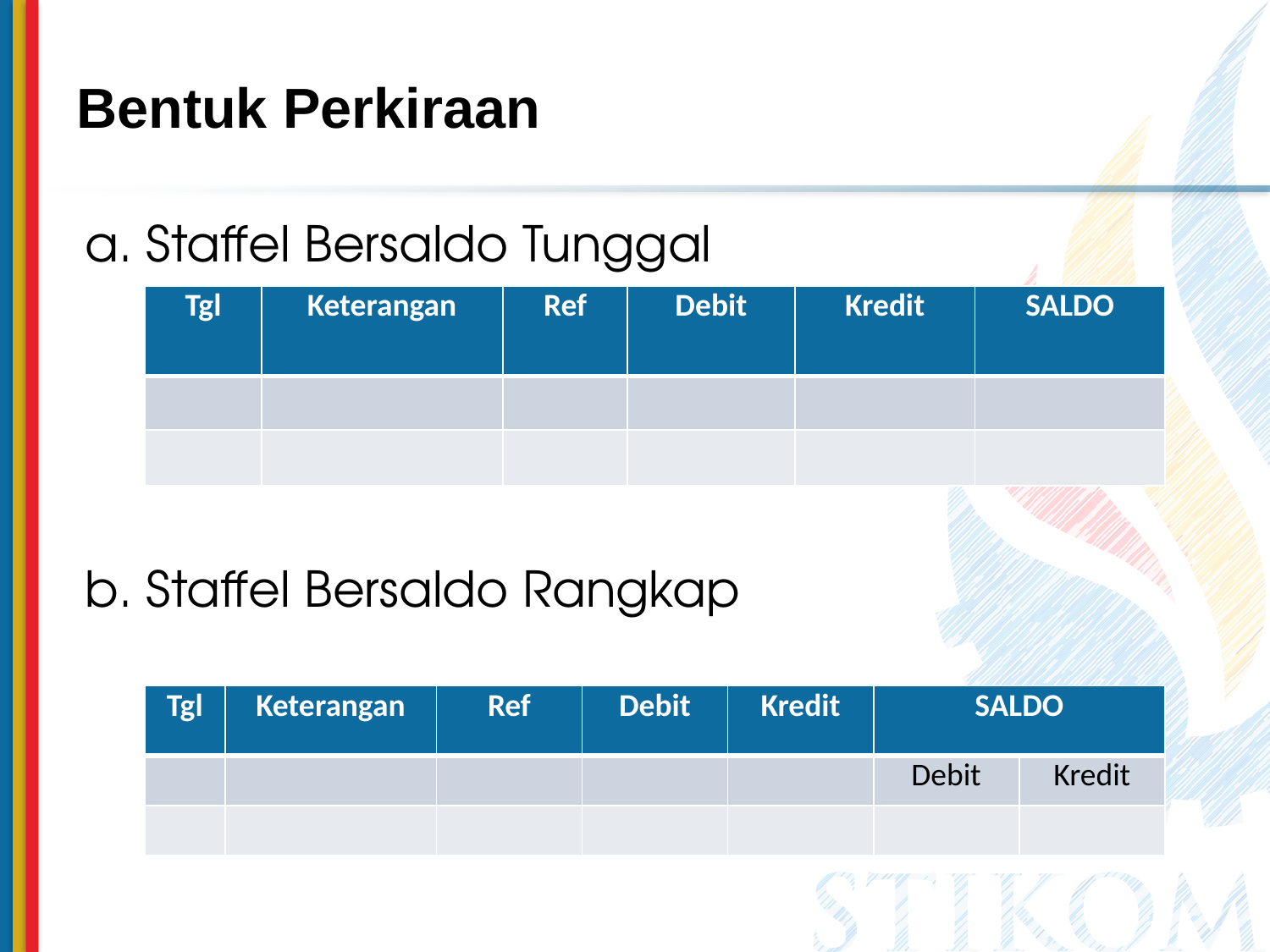

# Bentuk Perkiraan
a. Staffel Bersaldo Tunggal

b. Staffel Bersaldo Rangkap

| Tgl | Keterangan | Ref | Debit | Kredit | SALDO |
| --- | --- | --- | --- | --- | --- |
|  |  |  |  |  |  |
|  |  |  |  |  |  |
| Tgl | Keterangan | Ref | Debit | Kredit | SALDO |  |
| --- | --- | --- | --- | --- | --- | --- |
|  |  |  |  |  | Debit | Kredit |
|  |  |  |  |  |  |  |